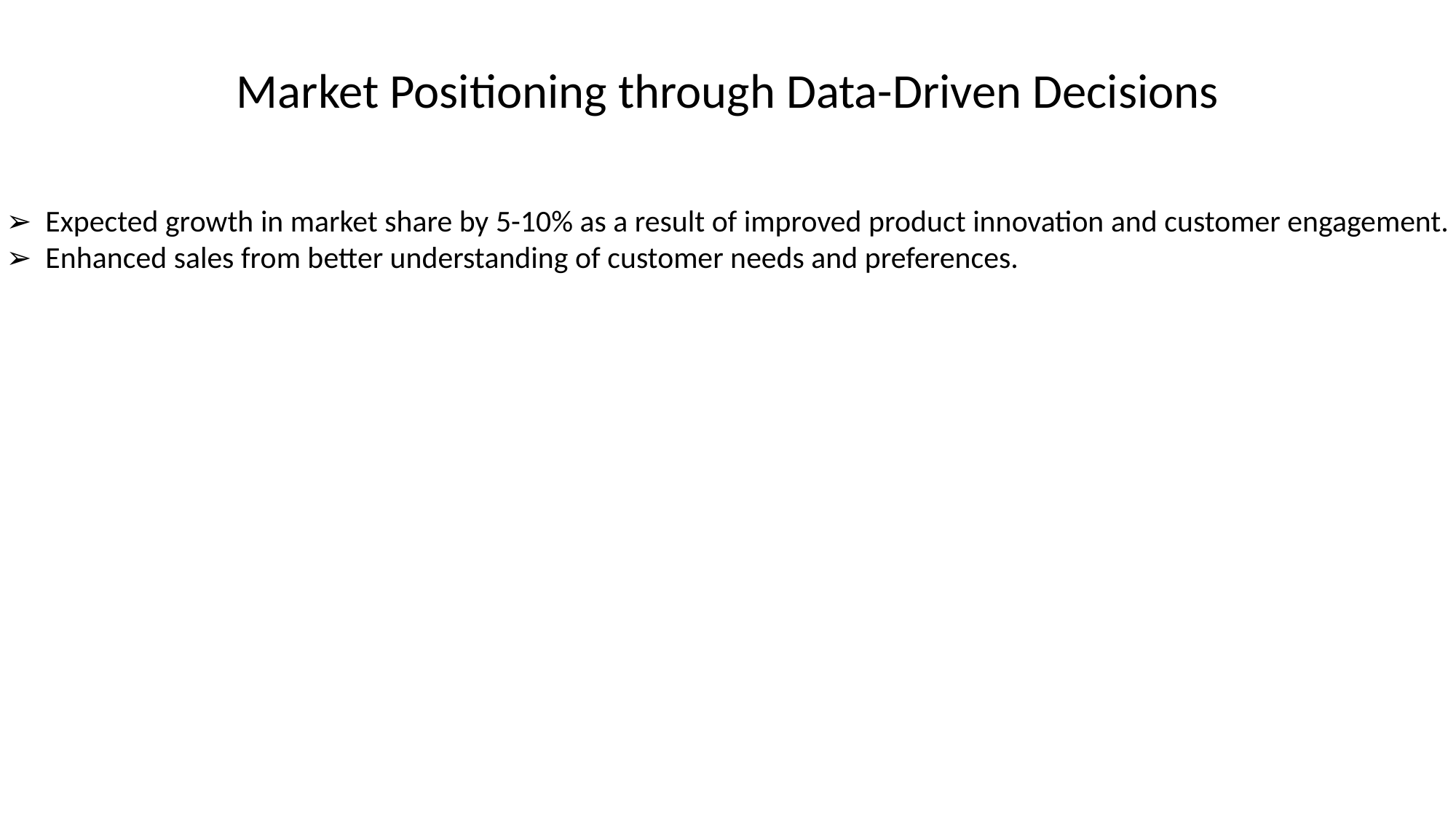

Market Positioning through Data-Driven Decisions

➢  Expected growth in market share by 5-10% as a result of improved product innovation and customer engagement.
➢  Enhanced sales from better understanding of customer needs and preferences.